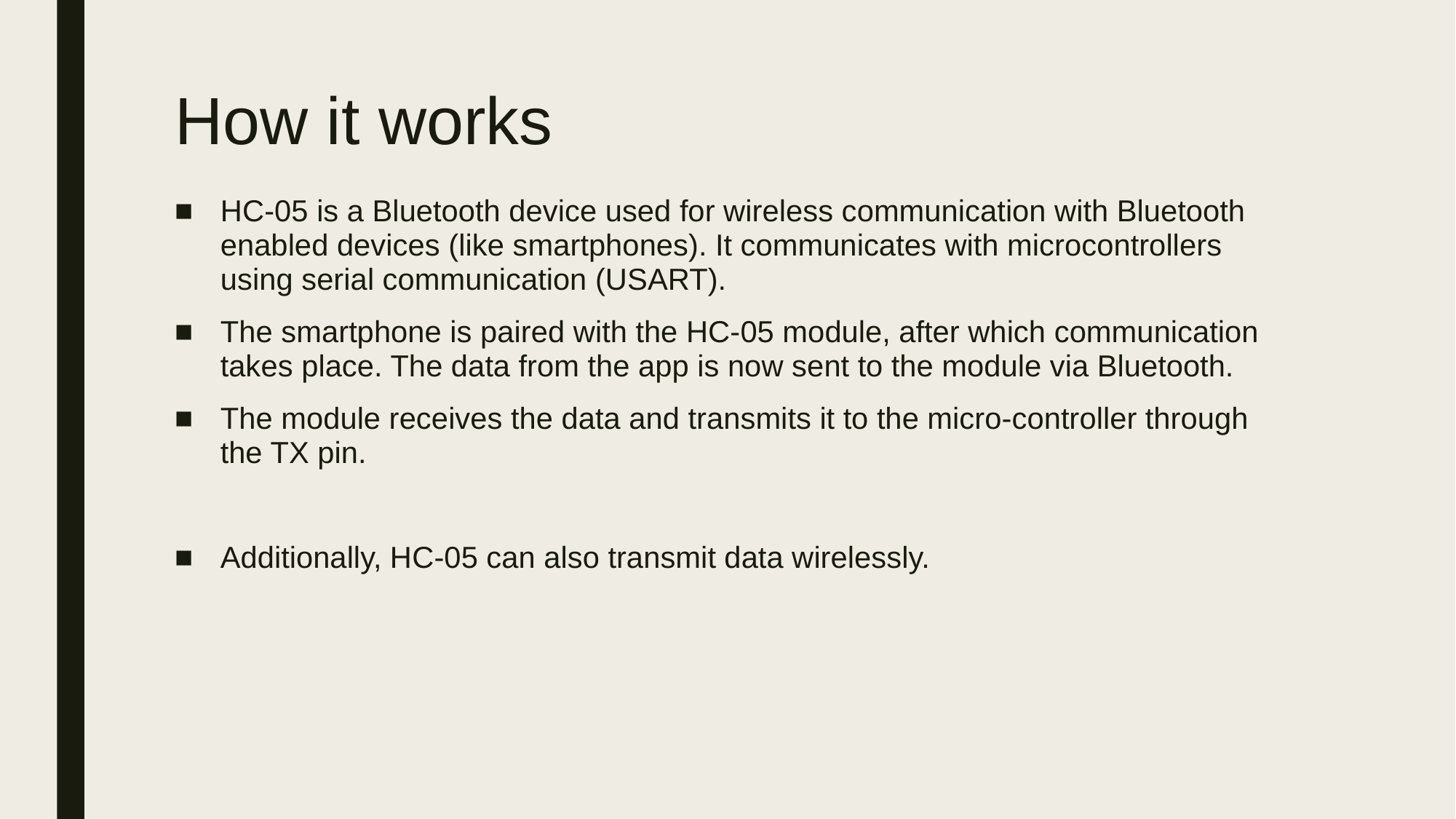

# How it works
HC-05 is a Bluetooth device used for wireless communication with Bluetooth enabled devices (like smartphones). It communicates with microcontrollers using serial communication (USART).
The smartphone is paired with the HC-05 module, after which communication takes place. The data from the app is now sent to the module via Bluetooth.
The module receives the data and transmits it to the micro-controller through the TX pin.

Additionally, HC-05 can also transmit data wirelessly.